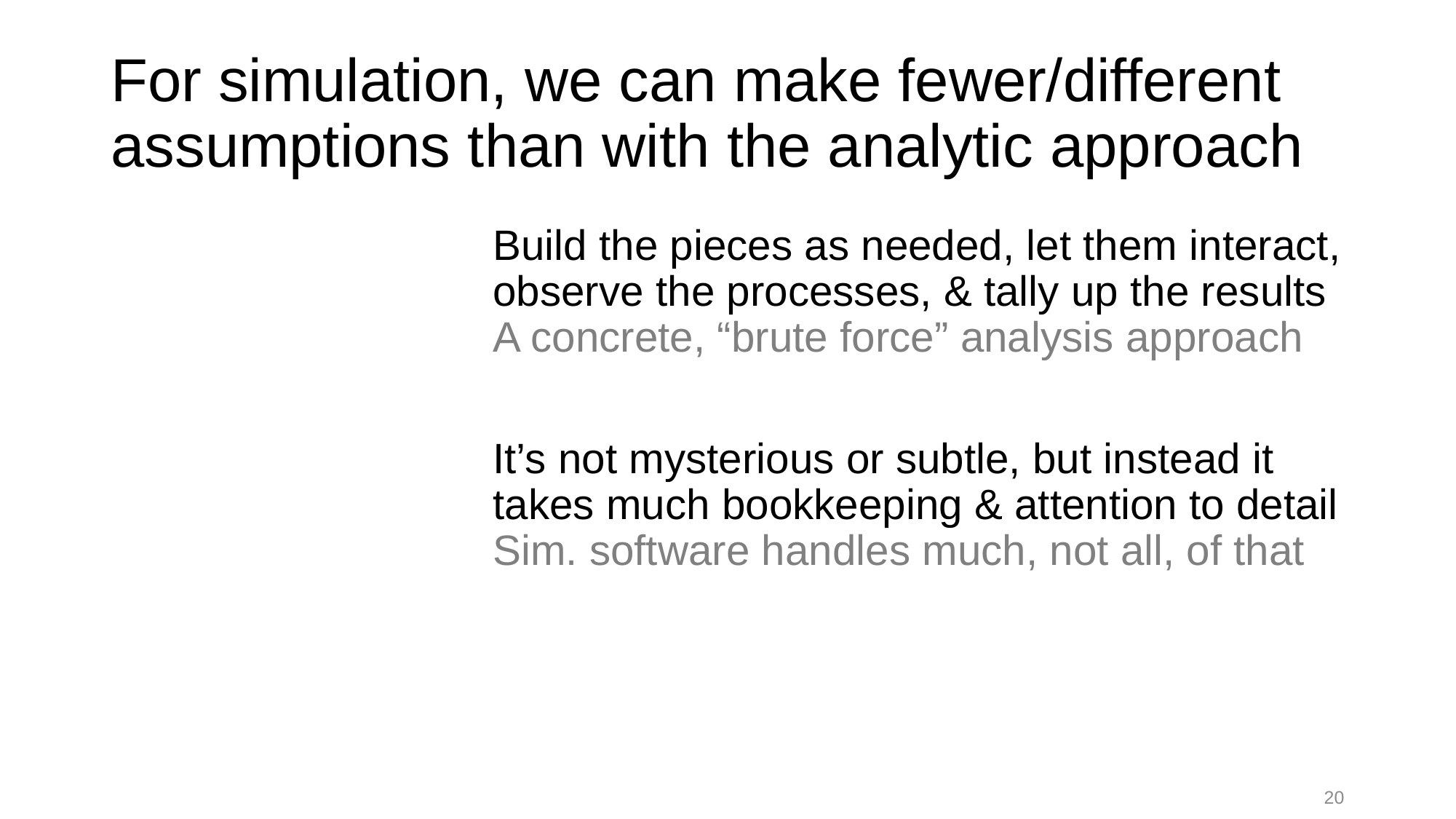

# For simulation, we can make fewer/different assumptions than with the analytic approach
Build the pieces as needed, let them interact, observe the processes, & tally up the results
A concrete, “brute force” analysis approach

It’s not mysterious or subtle, but instead it takes much bookkeeping & attention to detail
Sim. software handles much, not all, of that
20